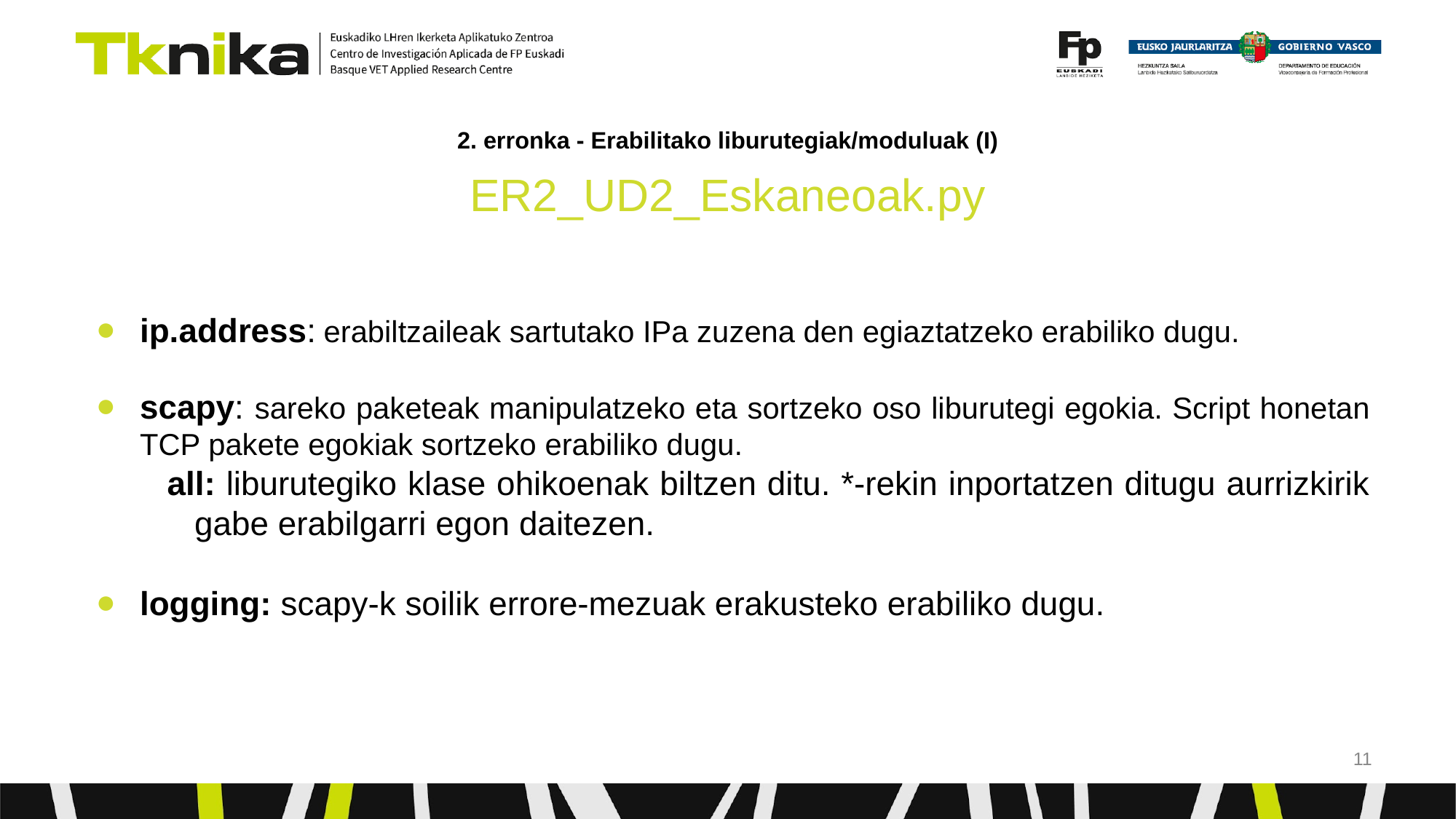

# 2. erronka - Erabilitako liburutegiak/moduluak (I)

ER2_UD2_Eskaneoak.py

ip.address: erabiltzaileak sartutako IPa zuzena den egiaztatzeko erabiliko dugu.

scapy: sareko paketeak manipulatzeko eta sortzeko oso liburutegi egokia. Script honetan TCP pakete egokiak sortzeko erabiliko dugu.
all: liburutegiko klase ohikoenak biltzen ditu. *-rekin inportatzen ditugu aurrizkirik gabe erabilgarri egon daitezen.

logging: scapy-k soilik errore-mezuak erakusteko erabiliko dugu.

11